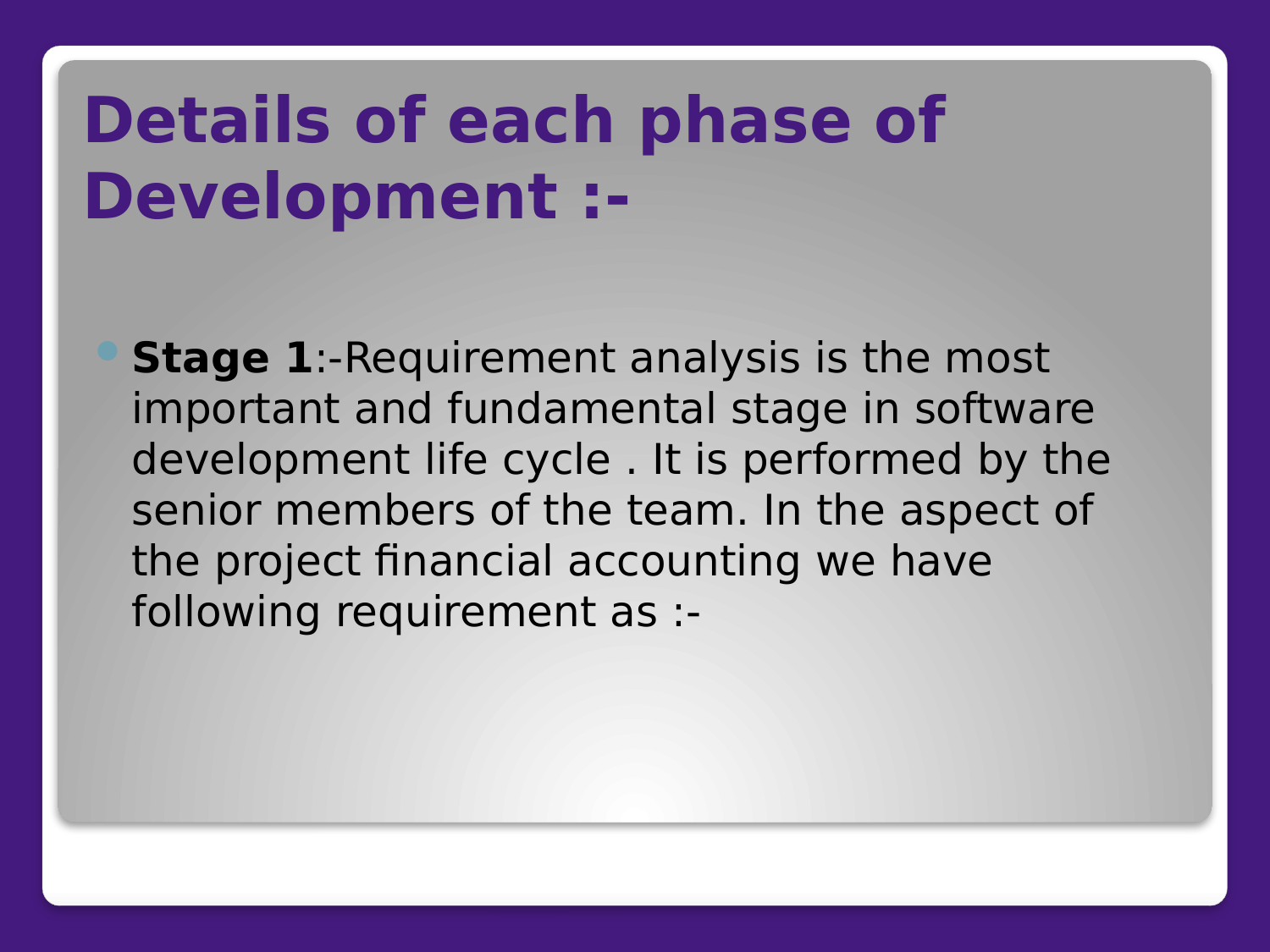

# Details of each phase of Development :-
Stage 1:-Requirement analysis is the most important and fundamental stage in software development life cycle . It is performed by the senior members of the team. In the aspect of the project financial accounting we have following requirement as :-